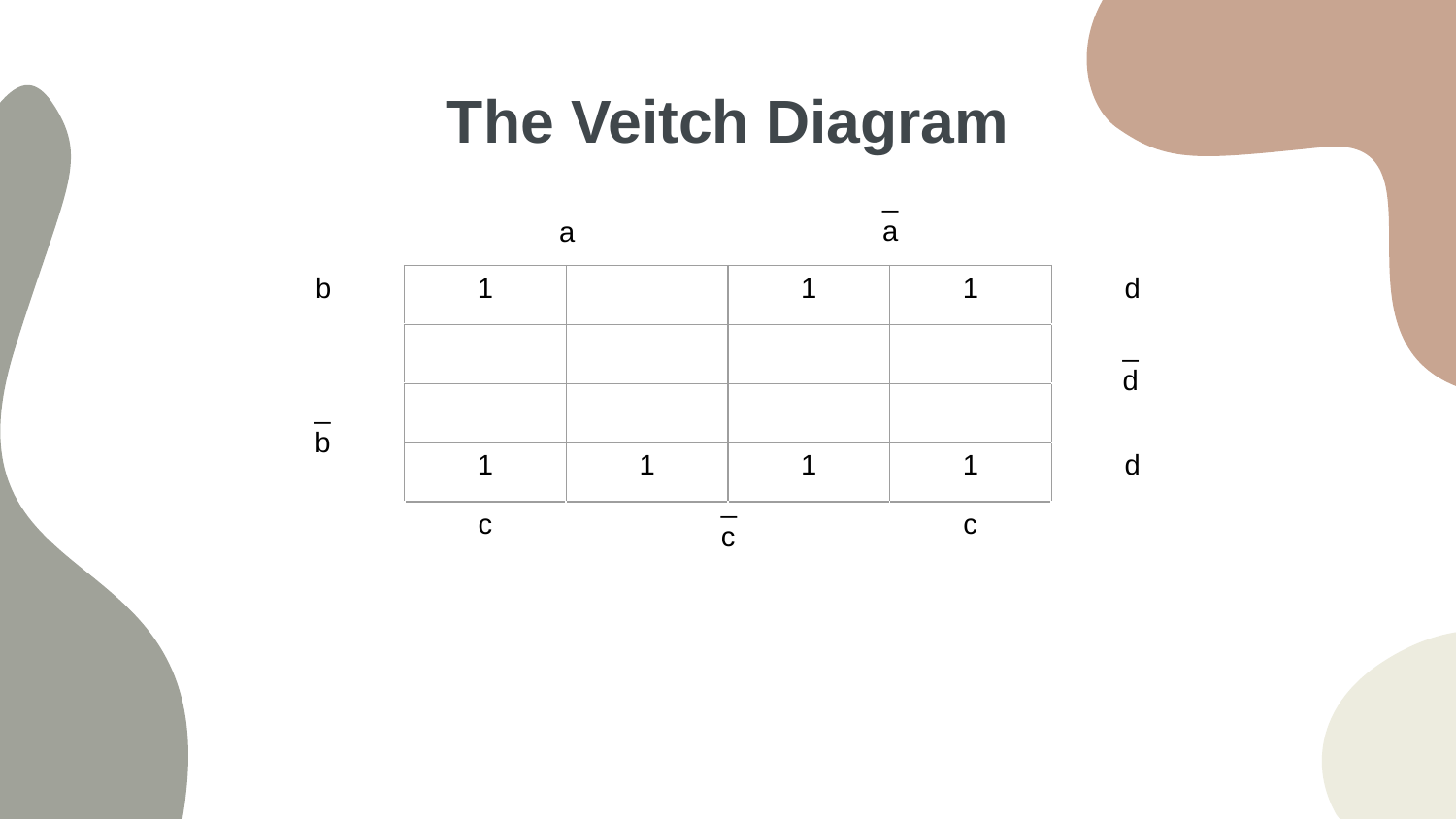

# The Veitch Diagram
_
a
|  |  |  |  |  |  |
| --- | --- | --- | --- | --- | --- |
| b | 1 |  | 1 | 1 | d |
|  |  |  |  |  |  |
|  |  |  |  |  |  |
|  | 1 | 1 | 1 | 1 | d |
|  | c |  |  | c |  |
a
_
d
_
b
_
c